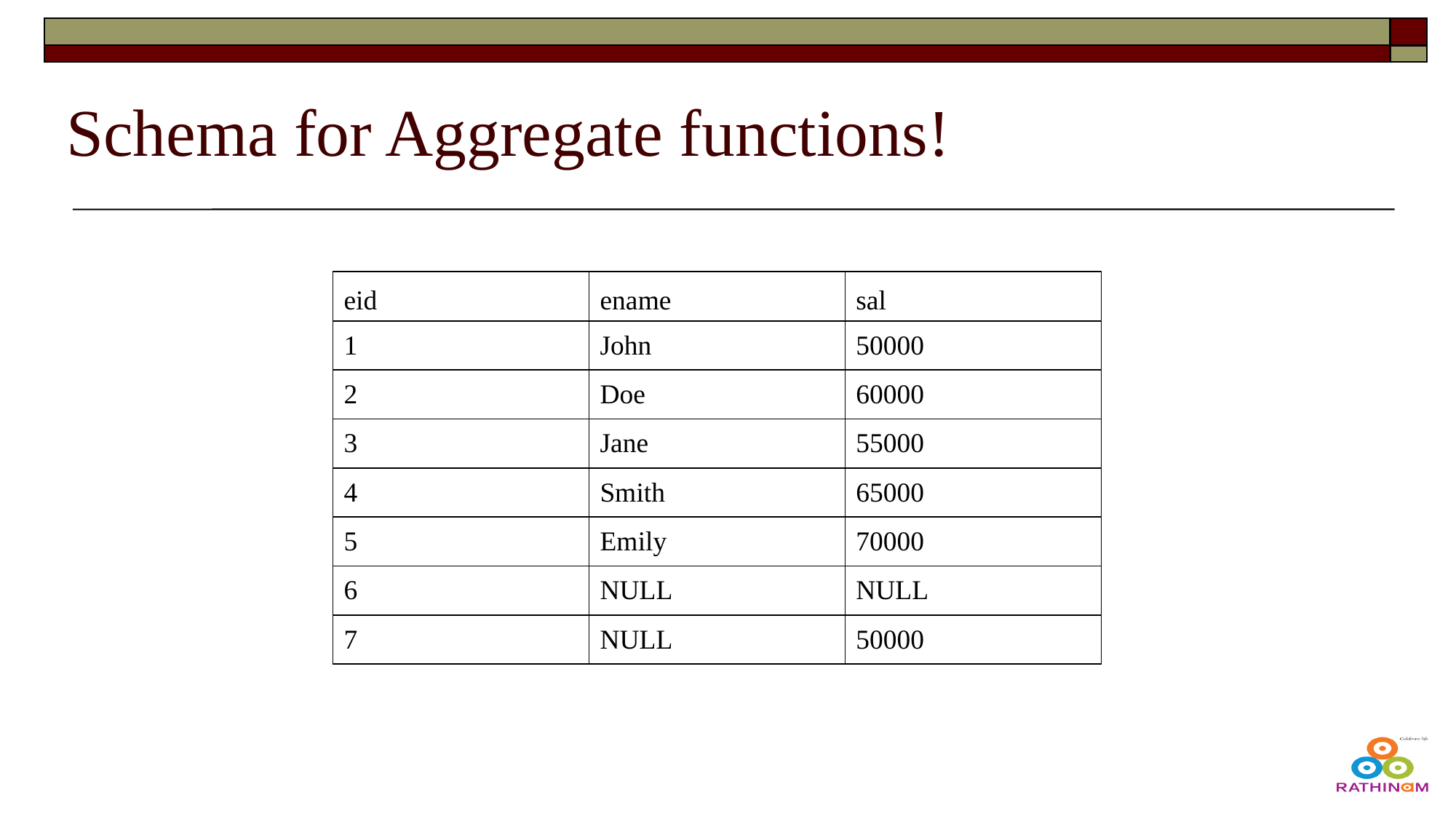

# Schema for Aggregate functions!
| eid | ename | sal |
| --- | --- | --- |
| 1 | John | 50000 |
| 2 | Doe | 60000 |
| 3 | Jane | 55000 |
| 4 | Smith | 65000 |
| 5 | Emily | 70000 |
| 6 | NULL | NULL |
| 7 | NULL | 50000 |